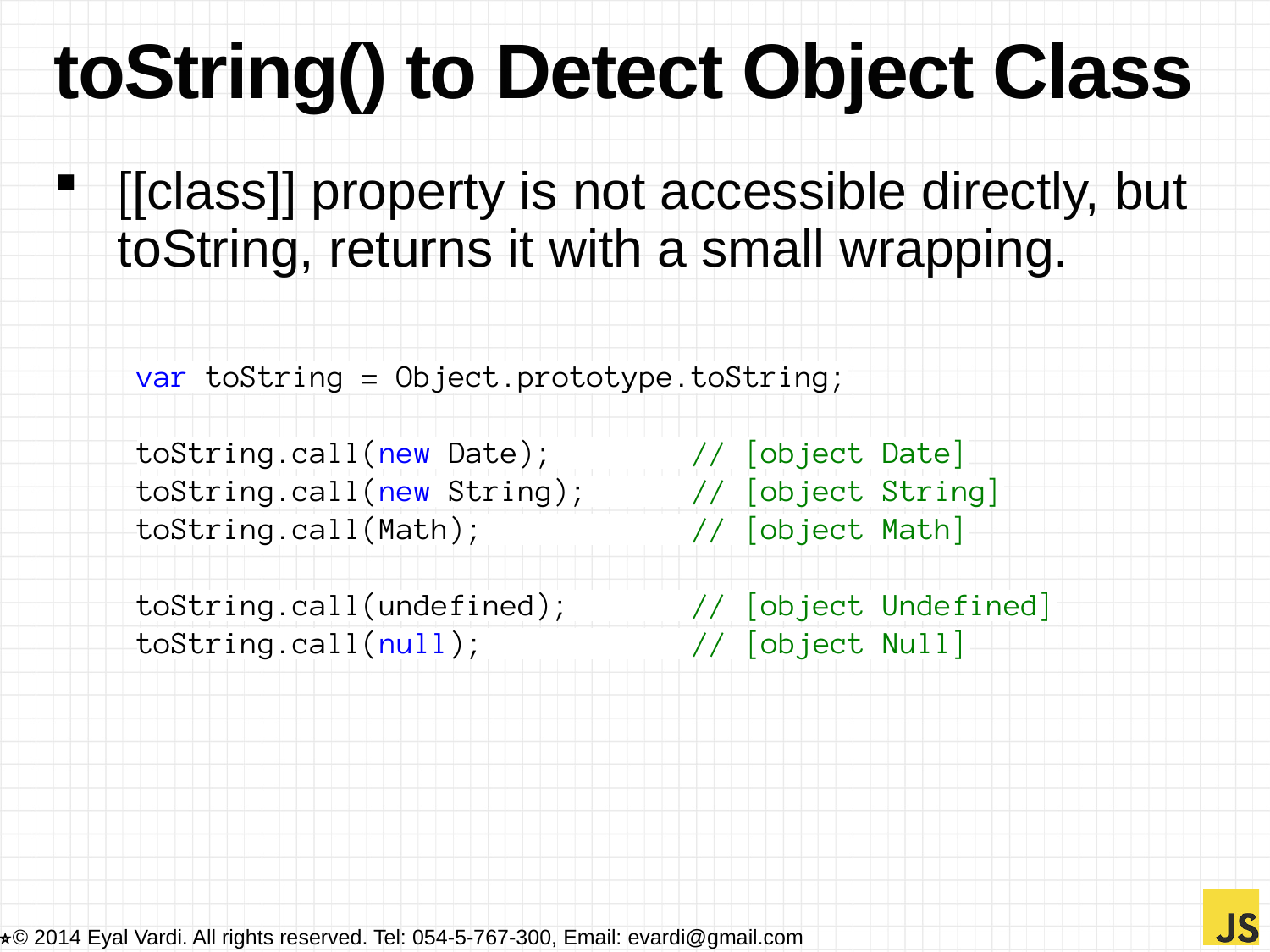

# toString() to Detect Object Class
[[class]] property is not accessible directly, but toString, returns it with a small wrapping.
var toString = Object.prototype.toString;

toString.call(new Date);        // [object Date]
toString.call(new String);      // [object String]
toString.call(Math);            // [object Math]

toString.call(undefined);       // [object Undefined]
toString.call(null);            // [object Null]